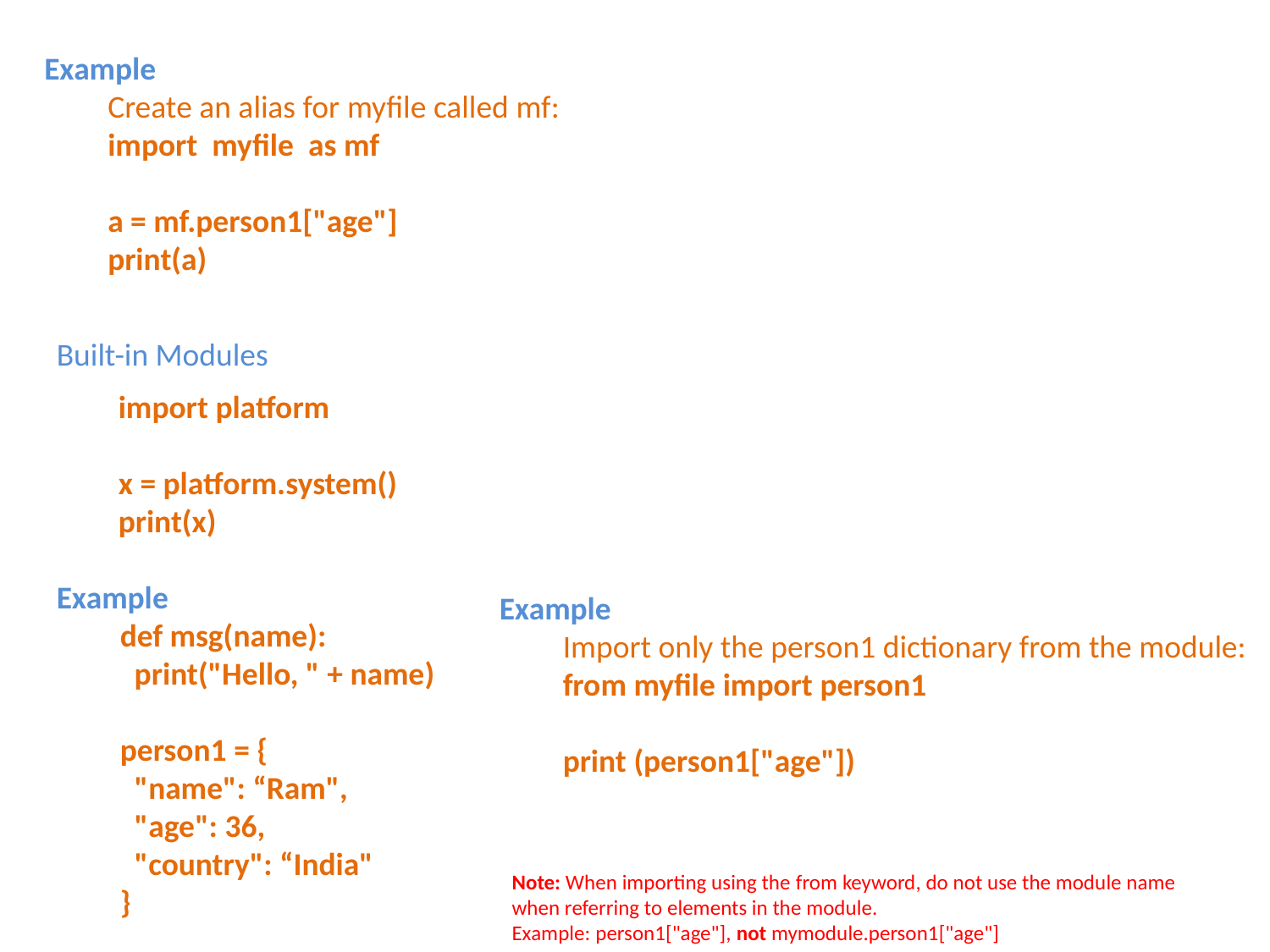

Example
Create an alias for myfile called mf:
import  myfile  as mf
a = mf.person1["age"]
print(a)
Built-in Modules
import platform
x = platform.system()
print(x)
Example
def msg(name):
  print("Hello, " + name)
person1 = {
  "name": “Ram",
  "age": 36,
  "country": “India"
}
Example
Import only the person1 dictionary from the module:
from myfile import person1
print (person1["age"])
Note: When importing using the from keyword, do not use the module name
when referring to elements in the module.
Example: person1["age"], not mymodule.person1["age"]